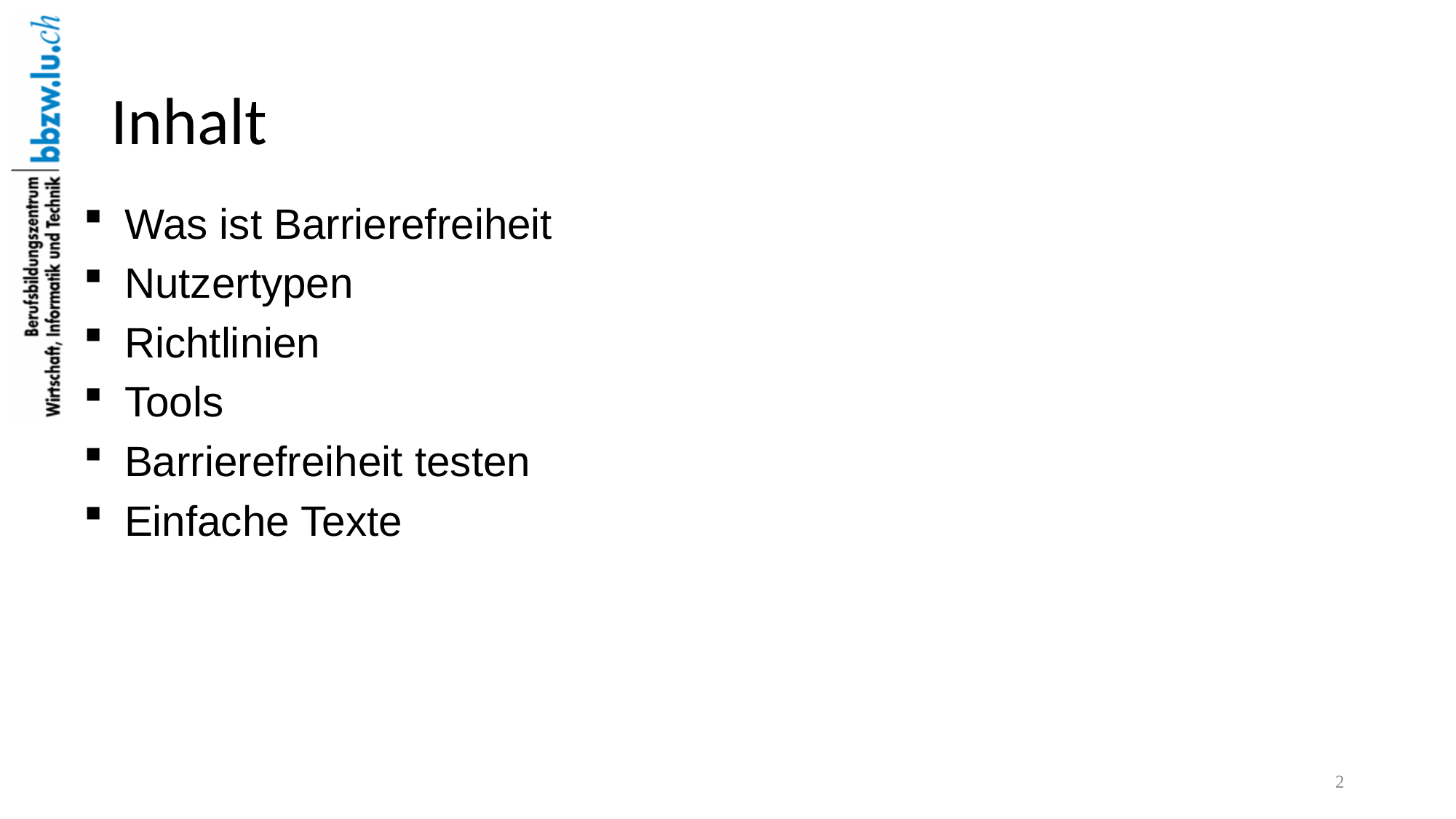

# Inhalt
Was ist Barrierefreiheit
Nutzertypen
Richtlinien
Tools
Barrierefreiheit testen
Einfache Texte

2